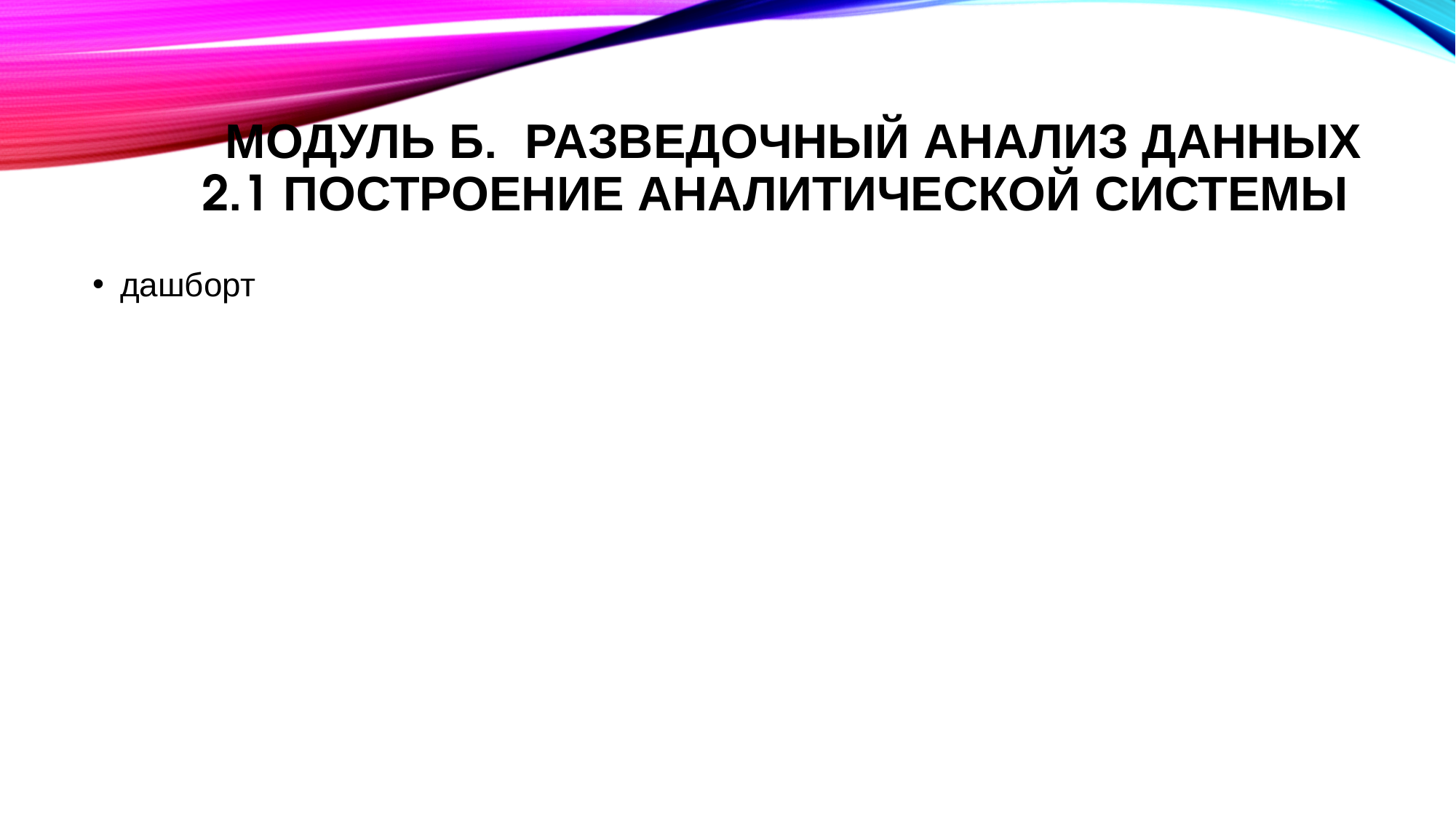

# Модуль Б.  Разведочный анализ данных 2.1 Построение аналитической системы
дашборт